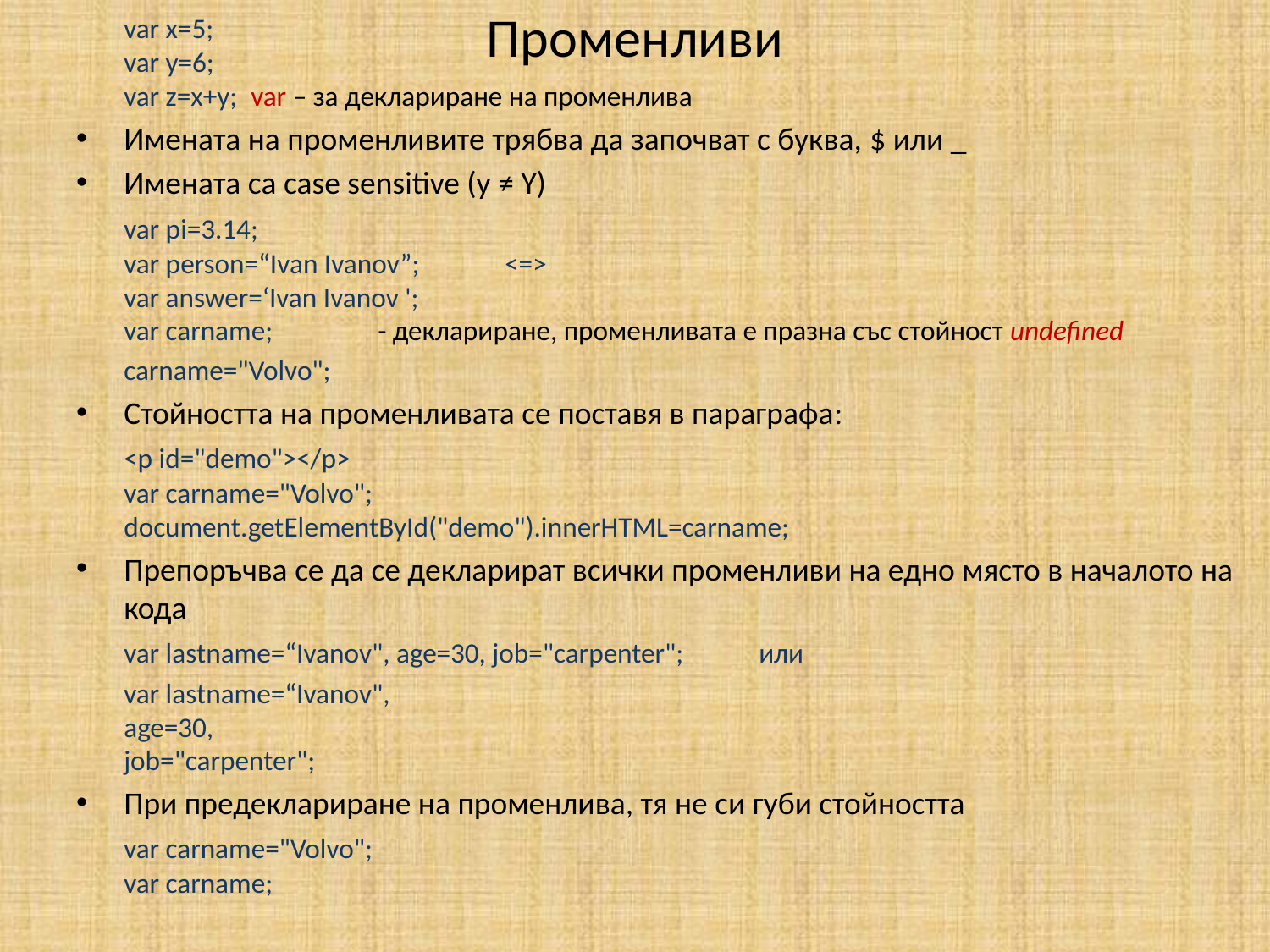

var x=5;
var y=6;
var z=x+y;	var – за деклариране на променлива
Имената на променливите трябва да започват с буква, $ или _
Имената са case sensitive (y ≠ Y)
	var pi=3.14;
var person=“Ivan Ivanov”; 	<=>
var answer=‘Ivan Ivanov ';
var carname; 	- деклариране, променливата е празна със стойност undefined
	carname="Volvo";
Стойността на променливата се поставя в параграфа:
	<p id="demo"></p>
var carname="Volvo";
document.getElementById("demo").innerHTML=carname;
Препоръчва се да се декларират всички променливи на едно място в началото на кода
	var lastname=“Ivanov", age=30, job="carpenter"; 	или
	var lastname=“Ivanov",
age=30,
job="carpenter";
При предеклариране на променлива, тя не си губи стойността
	var carname="Volvo";
var carname;

# Променливи